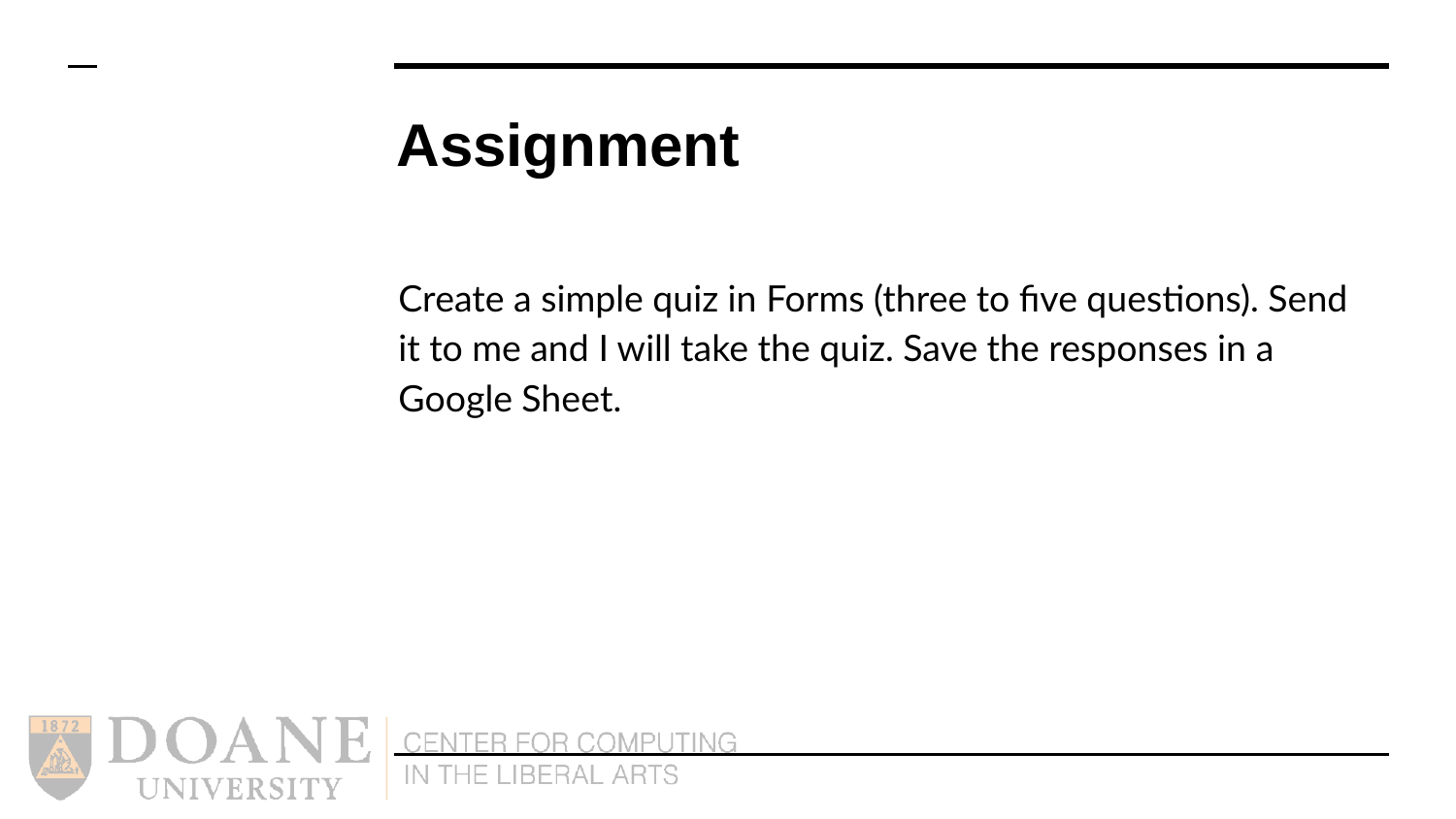

# Assignment
Create a simple quiz in Forms (three to five questions). Send it to me and I will take the quiz. Save the responses in a Google Sheet.